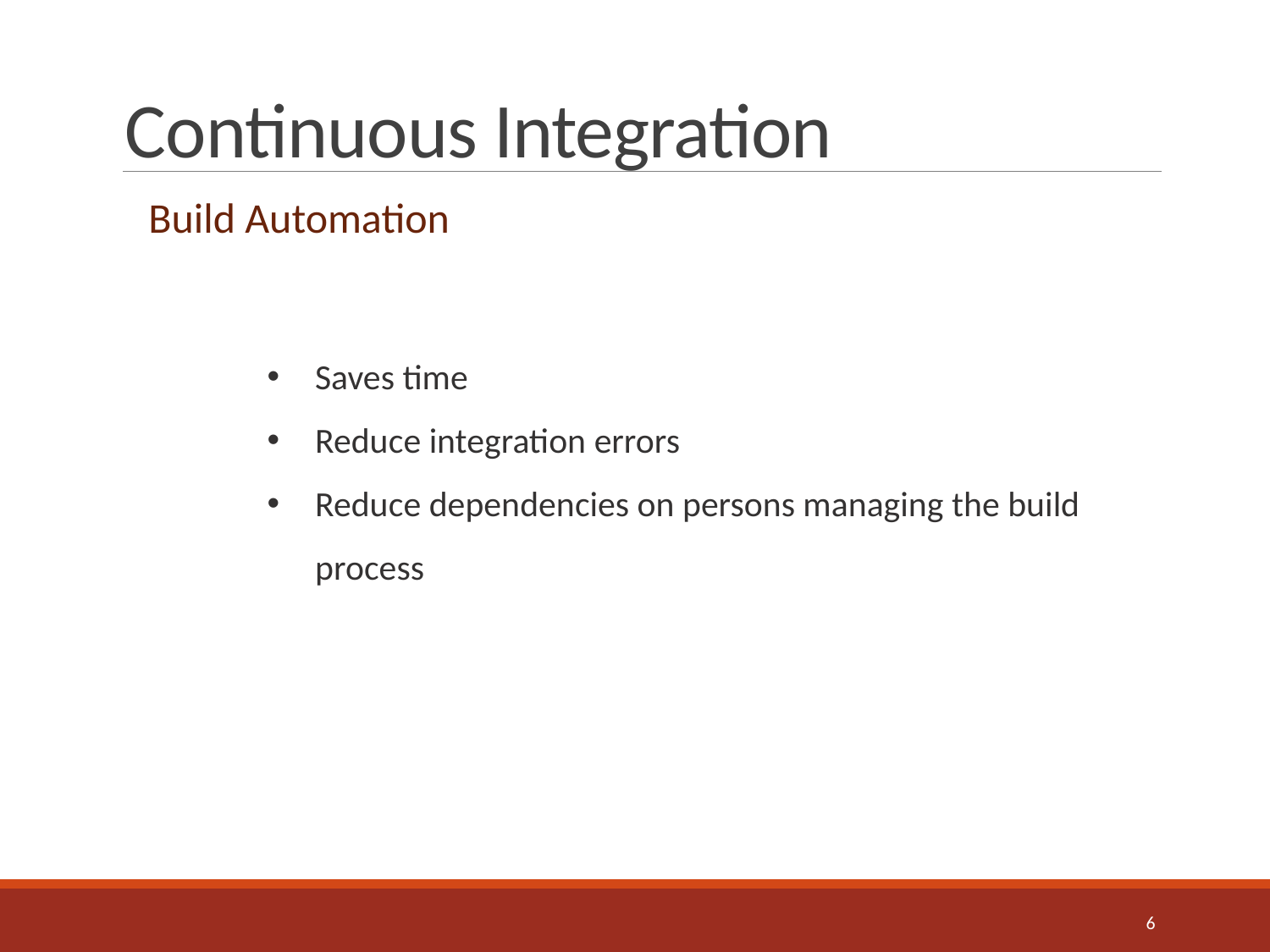

# Continuous Integration
Build Automation
Saves time
Reduce integration errors
Reduce dependencies on persons managing the build process
6